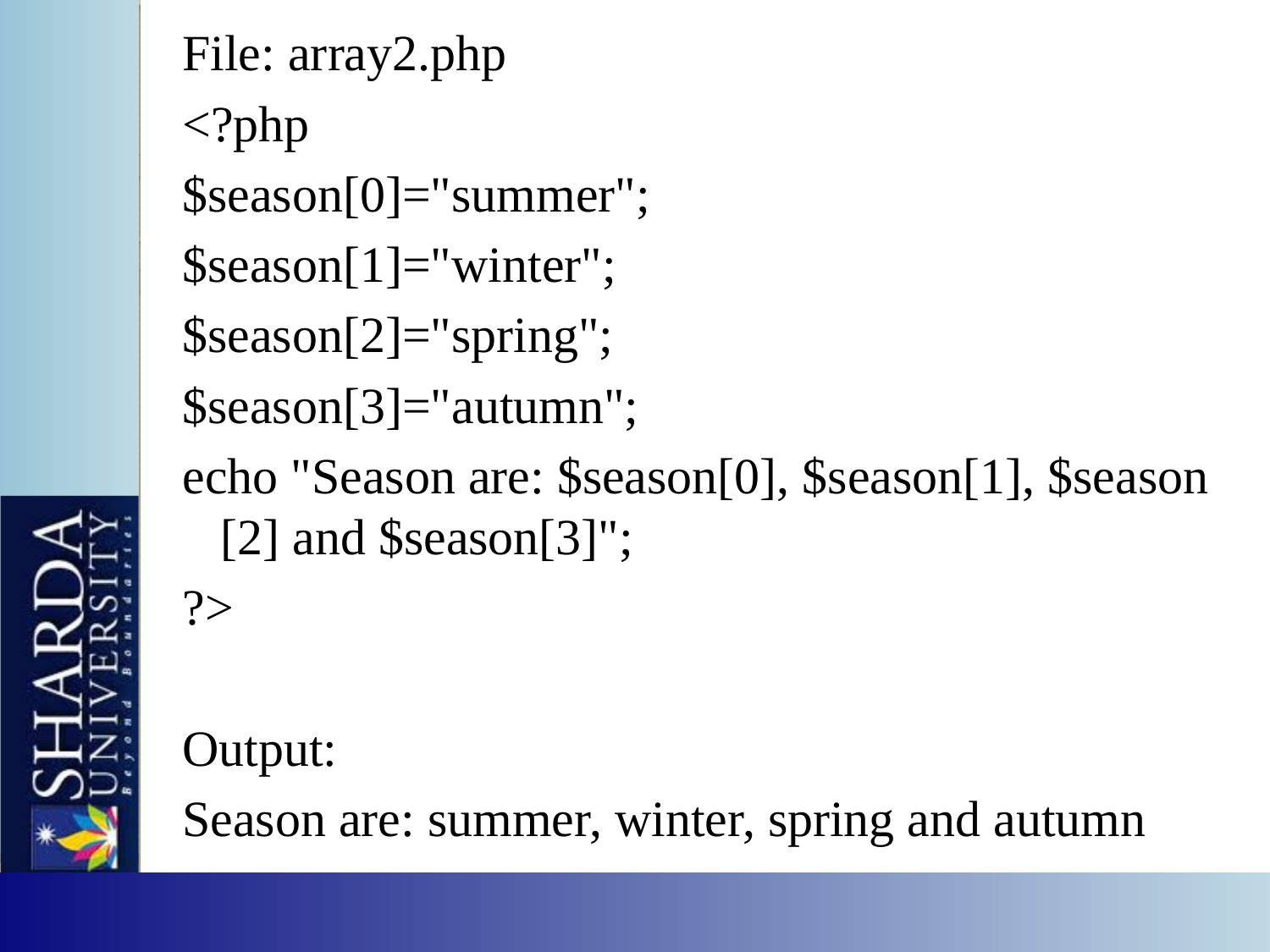

File: array2.php
<?php
$season[0]="summer";
$season[1]="winter";
$season[2]="spring";
$season[3]="autumn";
echo "Season are: $season[0], $season[1], $season[2] and $season[3]";
?>

Output:
Season are: summer, winter, spring and autumn